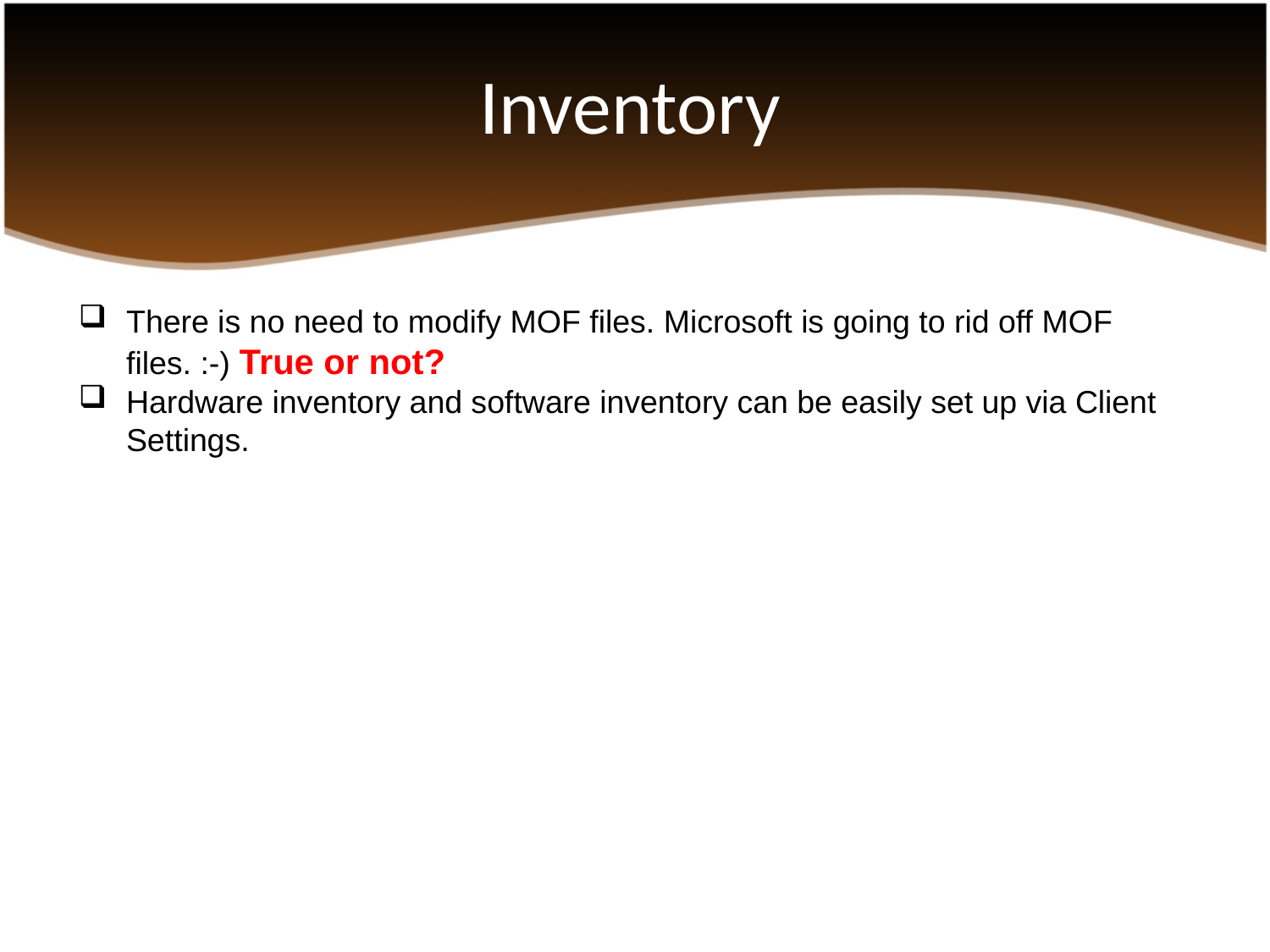

# Inventory
There is no need to modify MOF files. Microsoft is going to rid off MOF files. :-) True or not?
Hardware inventory and software inventory can be easily set up via Client Settings.